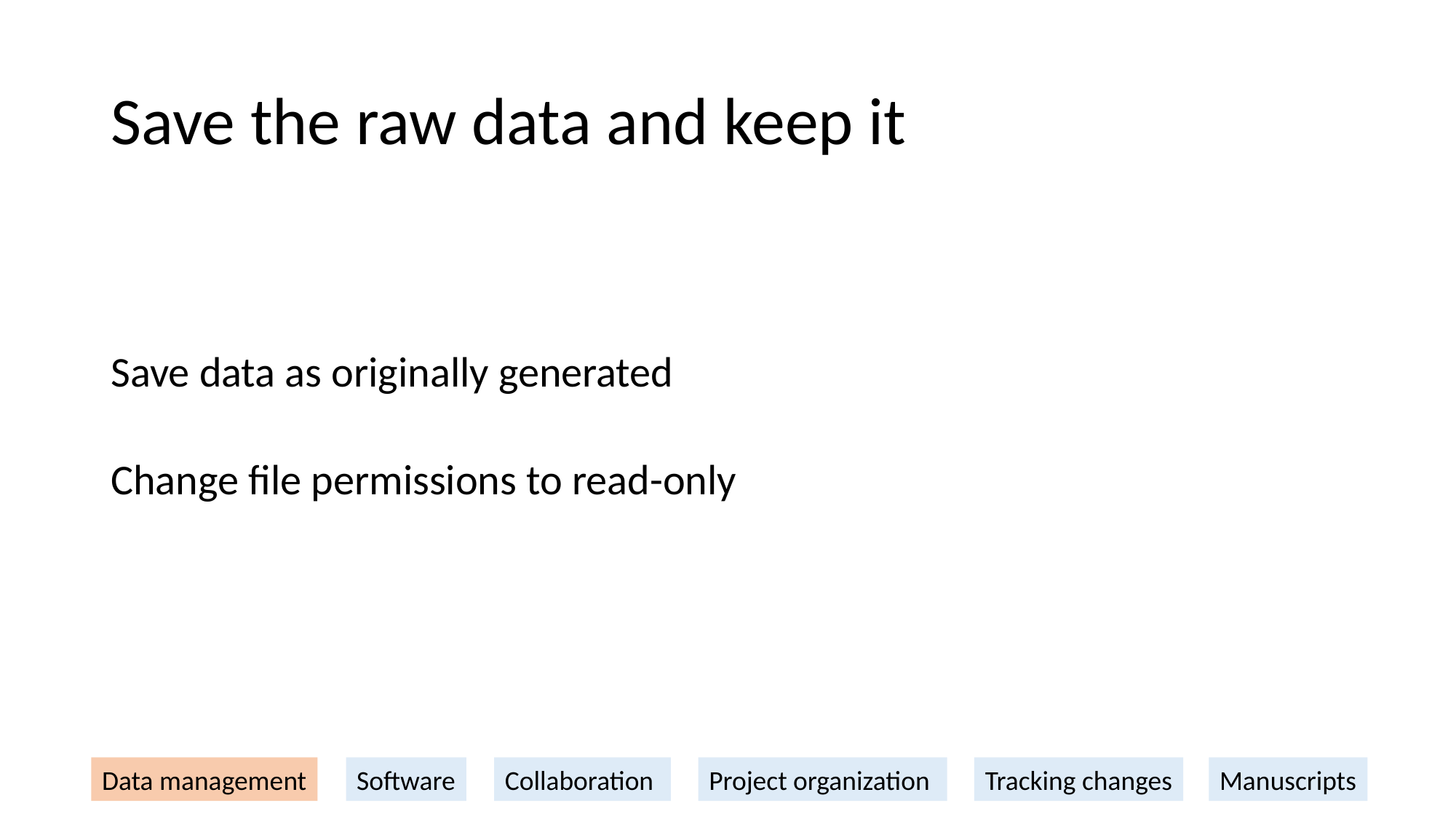

# Save the raw data and keep it

Save data as originally generated

Change file permissions to read-only

Data management
Software
Collaboration
Project organization
Tracking changes
Manuscripts